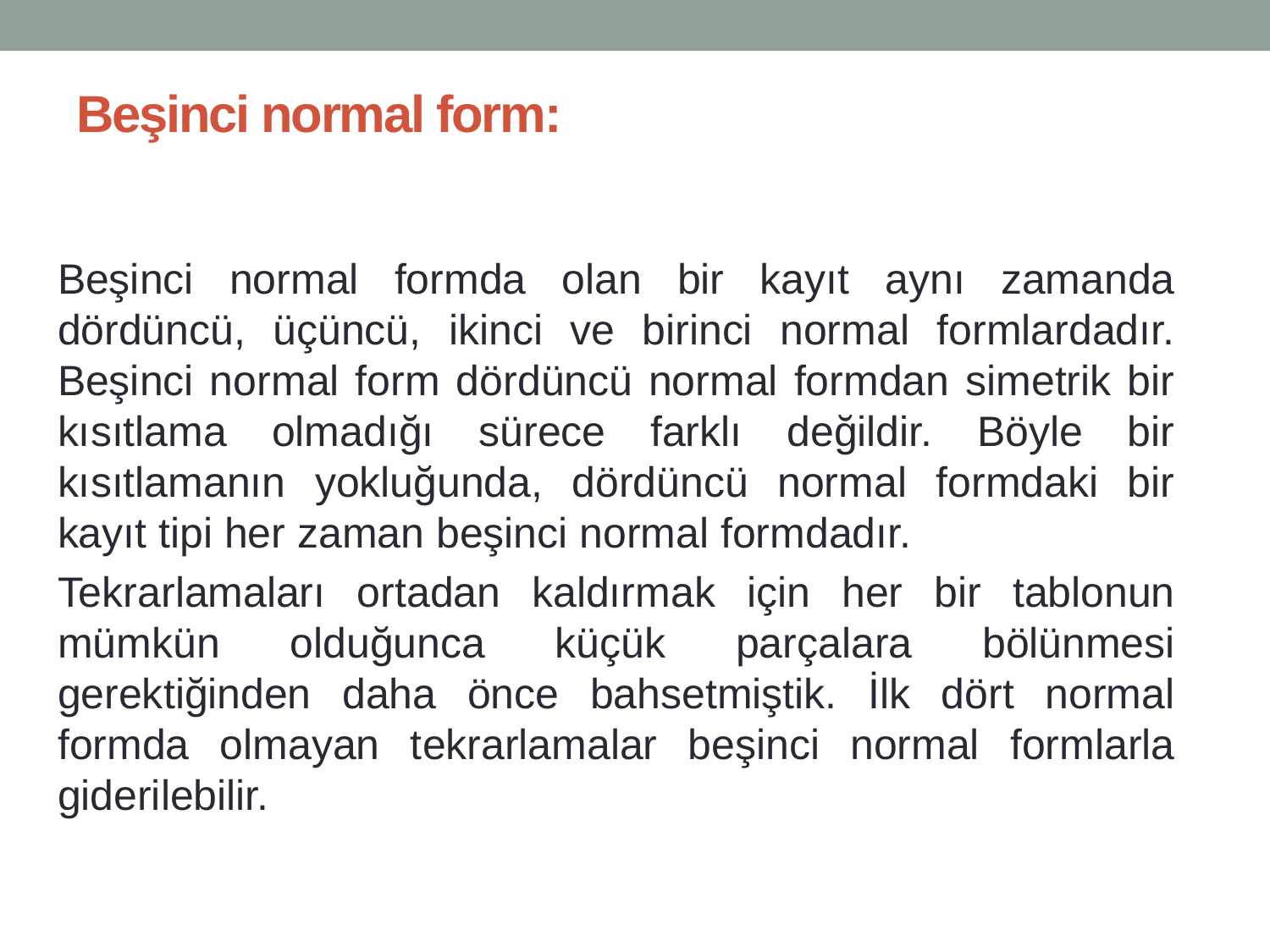

# Beşinci normal form:

Beşinci normal formda olan bir kayıt aynı zamanda dördüncü, üçüncü, ikinci ve birinci normal formlardadır. Beşinci normal form dördüncü normal formdan simetrik bir kısıtlama olmadığı sürece farklı değildir. Böyle bir kısıtlamanın yokluğunda, dördüncü normal formdaki bir kayıt tipi her zaman beşinci normal formdadır.
Tekrarlamaları ortadan kaldırmak için her bir tablonun mümkün olduğunca küçük parçalara bölünmesi gerektiğinden daha önce bahsetmiştik. İlk dört normal formda olmayan tekrarlamalar beşinci normal formlarla giderilebilir.